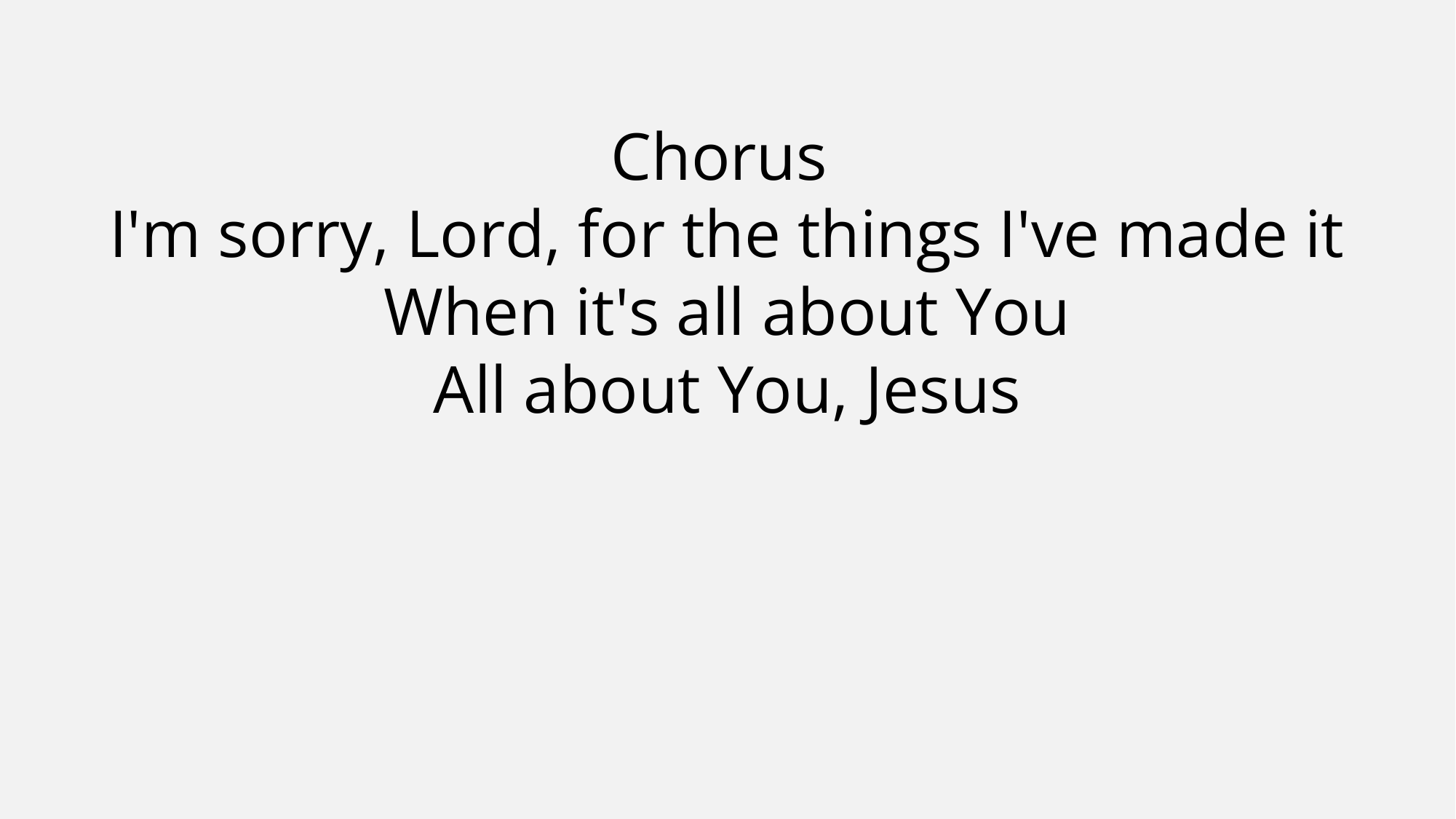

Chorus
I'm sorry, Lord, for the things I've made it
When it's all about You
All about You, Jesus